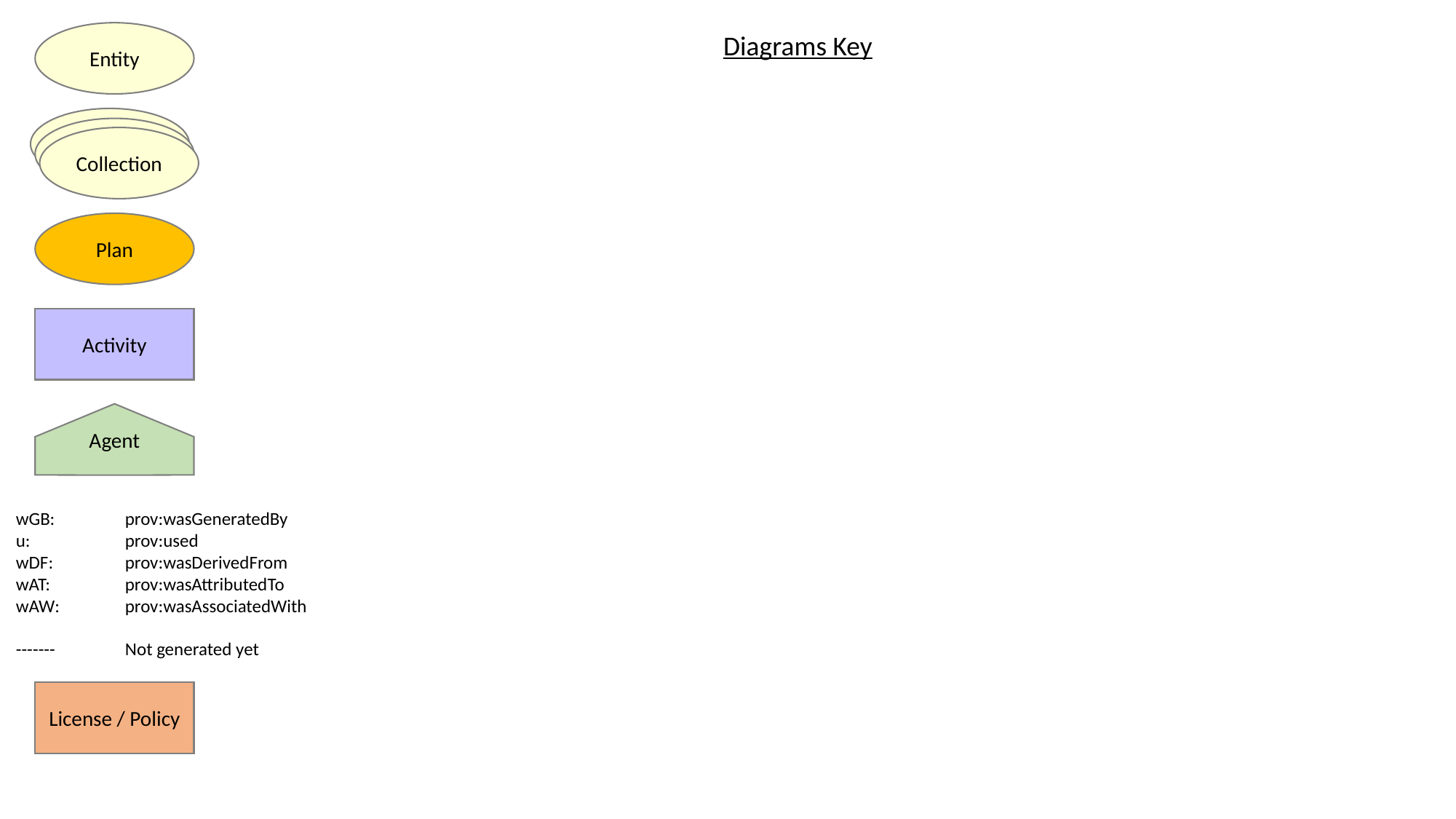

Entity
Diagrams Key

Collection
Plan
Activity
Agent
wGB:	prov:wasGeneratedBy
u:	prov:used
wDF:	prov:wasDerivedFrom
wAT:	prov:wasAttributedTo
wAW:	prov:wasAssociatedWith

-------	Not generated yet
License / Policy